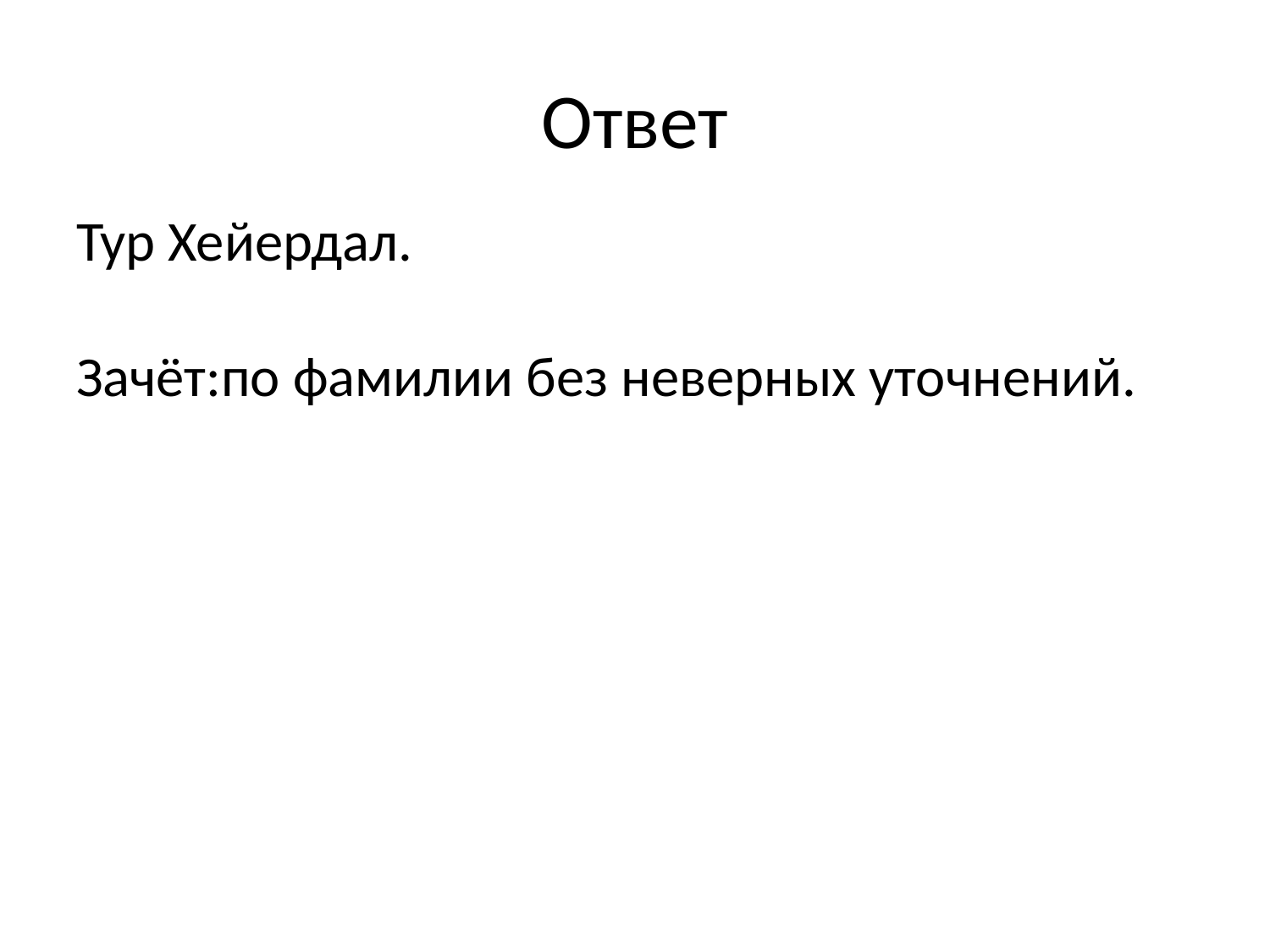

# Ответ
Тур Хейердал.
Зачёт:по фамилии без неверных уточнений.